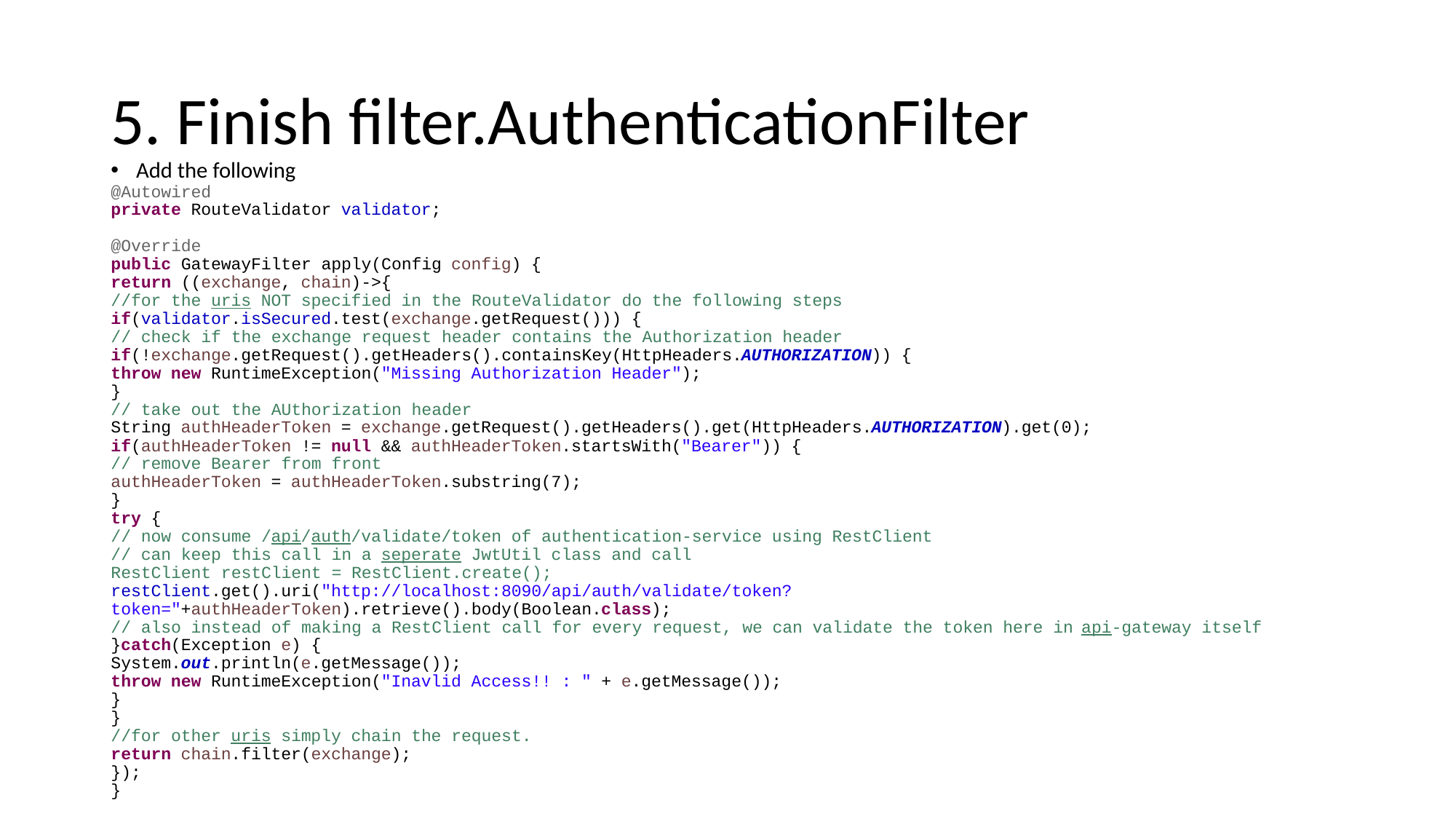

# 5. Finish filter.AuthenticationFilter
Add the following
@Autowired
private RouteValidator validator;

@Override
public GatewayFilter apply(Config config) {
return ((exchange, chain)->{
//for the uris NOT specified in the RouteValidator do the following steps
if(validator.isSecured.test(exchange.getRequest())) {
// check if the exchange request header contains the Authorization header
if(!exchange.getRequest().getHeaders().containsKey(HttpHeaders.AUTHORIZATION)) {
throw new RuntimeException("Missing Authorization Header");
}
// take out the AUthorization header
String authHeaderToken = exchange.getRequest().getHeaders().get(HttpHeaders.AUTHORIZATION).get(0);
if(authHeaderToken != null && authHeaderToken.startsWith("Bearer")) {
// remove Bearer from front
authHeaderToken = authHeaderToken.substring(7);
}
try {
// now consume /api/auth/validate/token of authentication-service using RestClient
// can keep this call in a seperate JwtUtil class and call
RestClient restClient = RestClient.create();
restClient.get().uri("http://localhost:8090/api/auth/validate/token?token="+authHeaderToken).retrieve().body(Boolean.class);
// also instead of making a RestClient call for every request, we can validate the token here in api-gateway itself
}catch(Exception e) {
System.out.println(e.getMessage());
throw new RuntimeException("Inavlid Access!! : " + e.getMessage());
}
}
//for other uris simply chain the request.
return chain.filter(exchange);
});
}